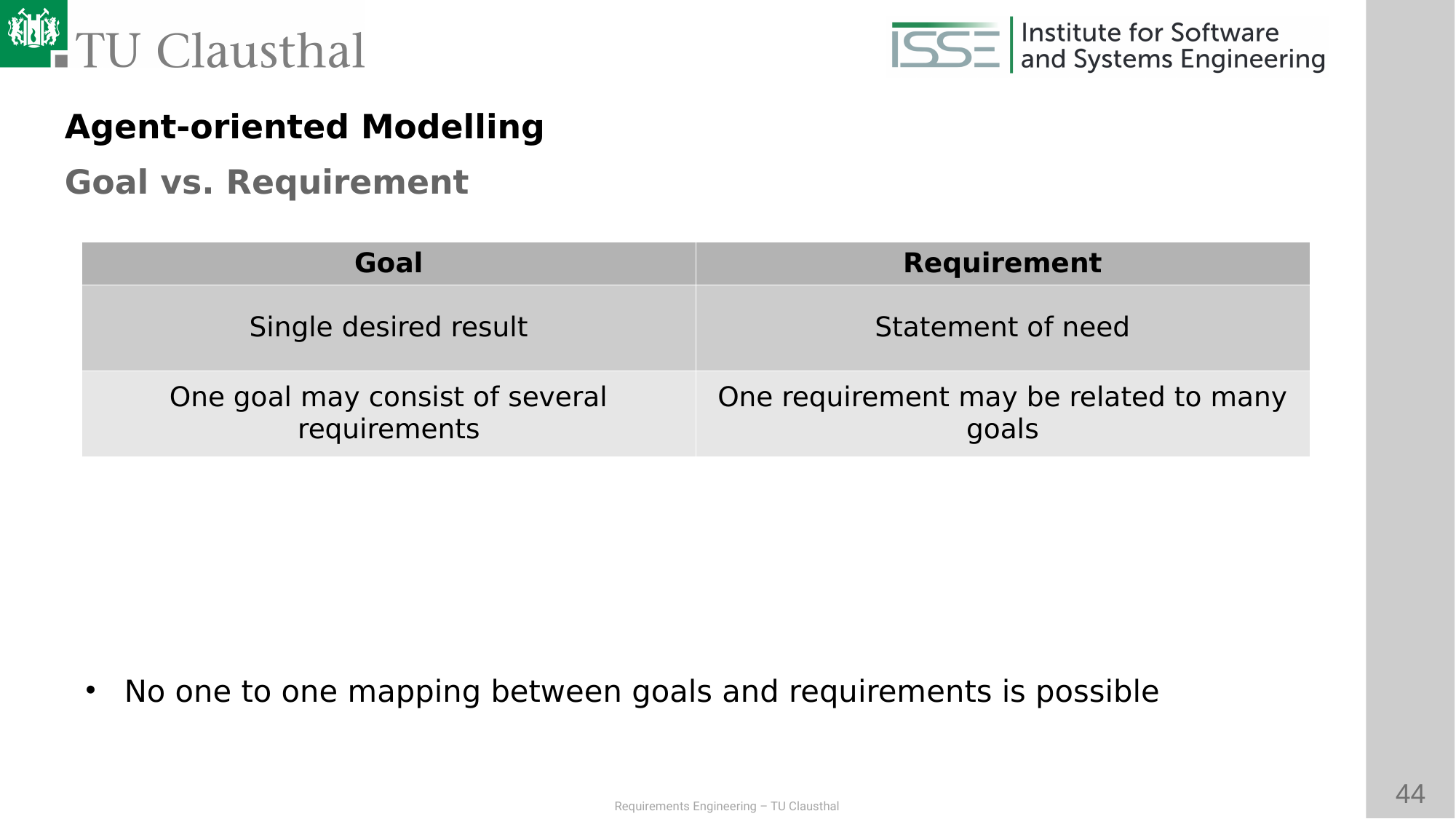

Agent-oriented Modelling
Goal vs. Requirement

| Goal | Requirement |
| --- | --- |
| Single desired result | Statement of need |
| One goal may consist of several requirements | One requirement may be related to many goals |
No one to one mapping between goals and requirements is possible